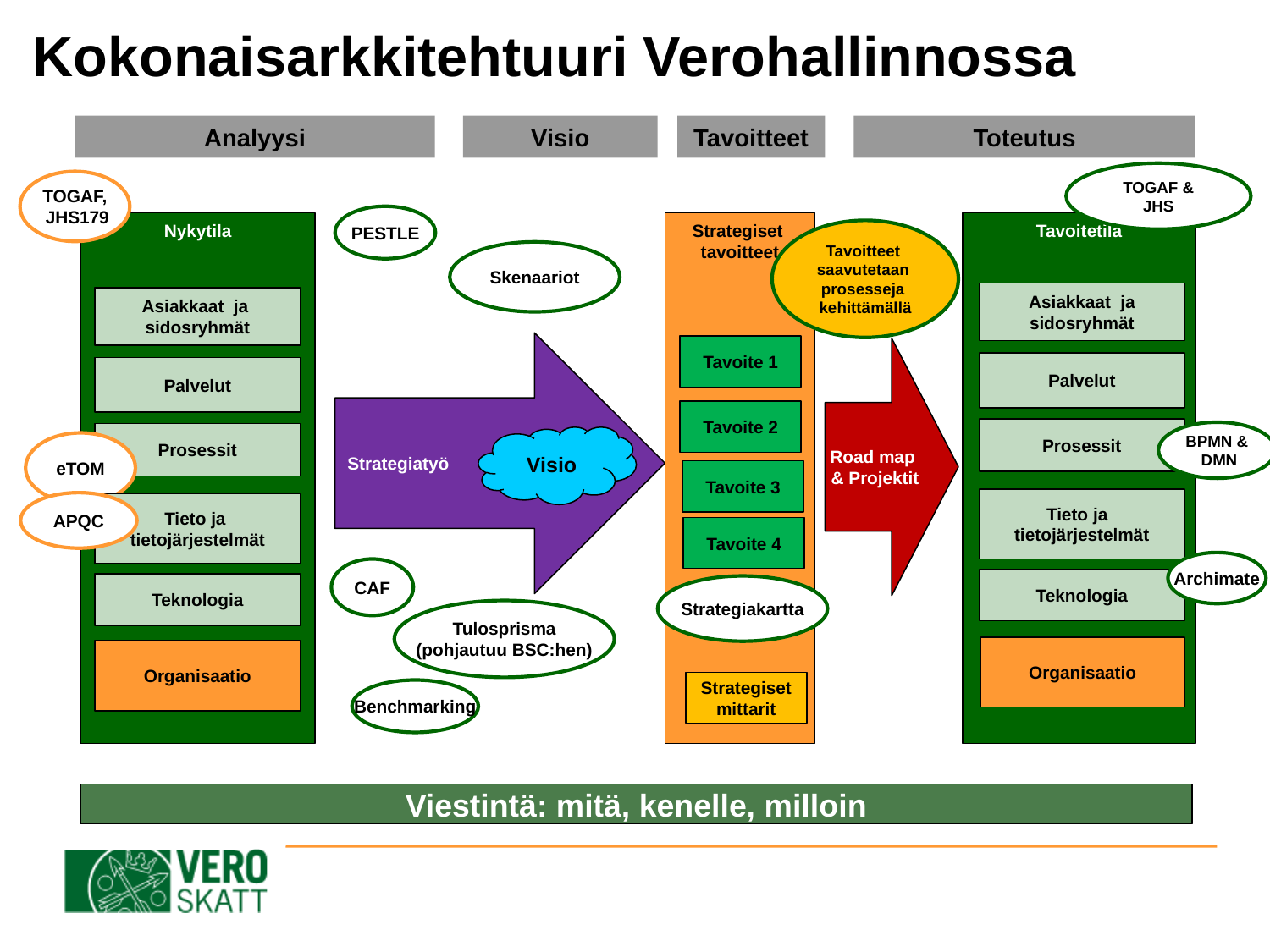

# Kokonaisarkkitehtuuri Verohallinnossa
Analyysi
Visio
Tavoitteet
Toteutus
TOGAF &
JHS
TOGAF,
 JHS179
PESTLE
Nykytila
Strategiset
tavoitteet
Tavoitetila
Tavoitteet
saavutetaan
prosesseja
kehittämällä
Skenaariot
Asiakkaat  ja
sidosryhmät
Asiakkaat  ja
sidosryhmät
Strategiatyö
Tavoite 1
Road map
& Projektit
Palvelut
Palvelut
Tavoite 2
Prosessit
BPMN &
 DMN
Prosessit
Visio
eTOM
Tavoite 3
Tieto ja
tietojärjestelmät
APQC
Tieto ja
tietojärjestelmät
Tavoite 4
Archimate
CAF
Teknologia
Teknologia
Strategiakartta
Tulosprisma
(pohjautuu BSC:hen)
Organisaatio
Organisaatio
Strategiset
mittarit
Benchmarking
Viestintä: mitä, kenelle, milloin